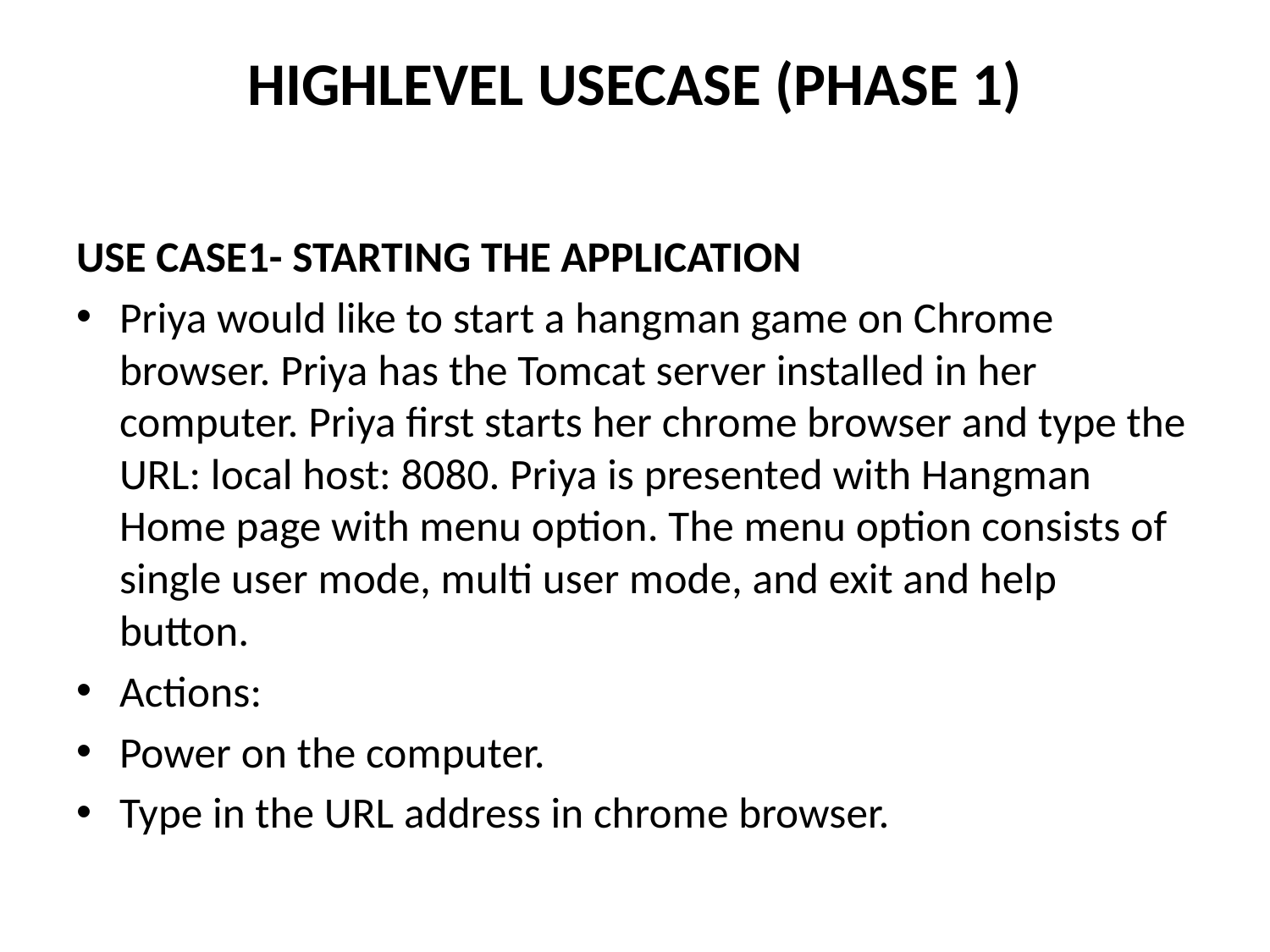

# HIGHLEVEL USECASE (PHASE 1)
USE CASE1- STARTING THE APPLICATION
Priya would like to start a hangman game on Chrome browser. Priya has the Tomcat server installed in her computer. Priya first starts her chrome browser and type the URL: local host: 8080. Priya is presented with Hangman Home page with menu option. The menu option consists of single user mode, multi user mode, and exit and help button.
Actions:
Power on the computer.
Type in the URL address in chrome browser.